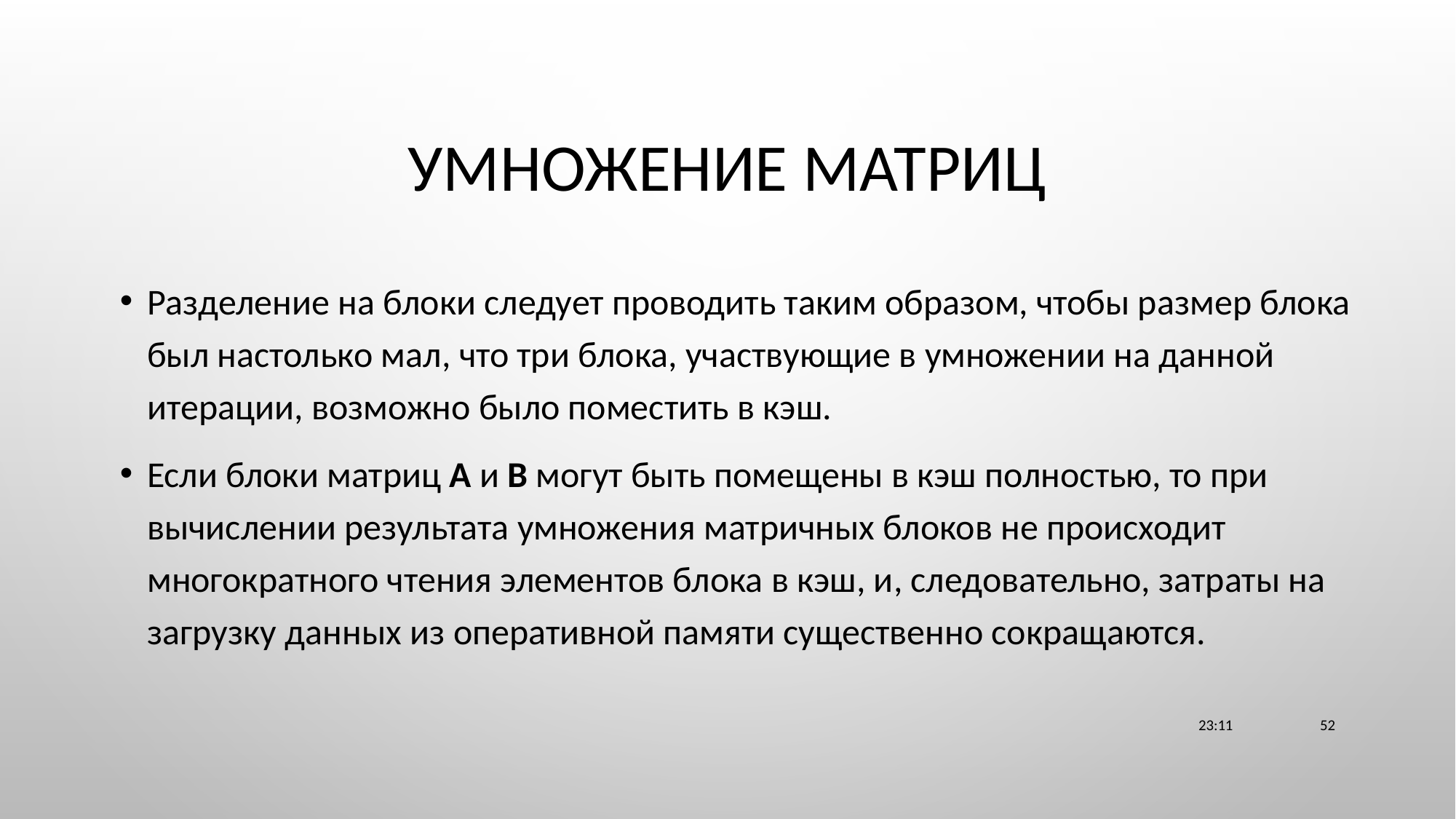

# Умножение матриц
Разделение на блоки следует проводить таким образом, чтобы размер блока был настолько мал, что три блока, участвующие в умножении на данной итерации, возможно было поместить в кэш.
Если блоки матриц A и B могут быть помещены в кэш полностью, то при вычислении результата умножения матричных блоков не происходит многократного чтения элементов блока в кэш, и, следовательно, затраты на загрузку данных из оперативной памяти существенно сокращаются.
23:11
52